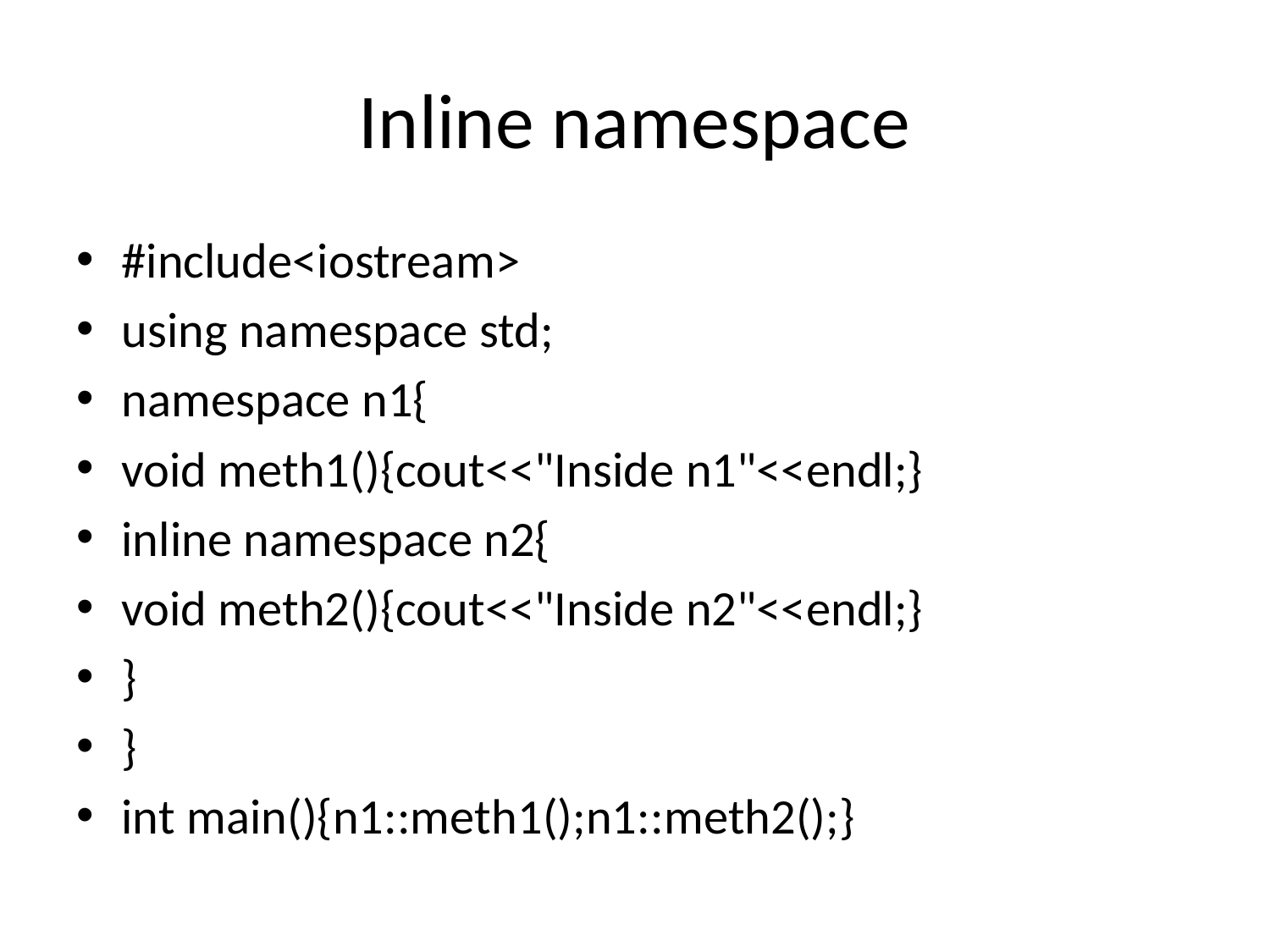

# Inline namespace
#include<iostream>
using namespace std;
namespace n1{
void meth1(){cout<<"Inside n1"<<endl;}
inline namespace n2{
void meth2(){cout<<"Inside n2"<<endl;}
}
}
int main(){n1::meth1();n1::meth2();}